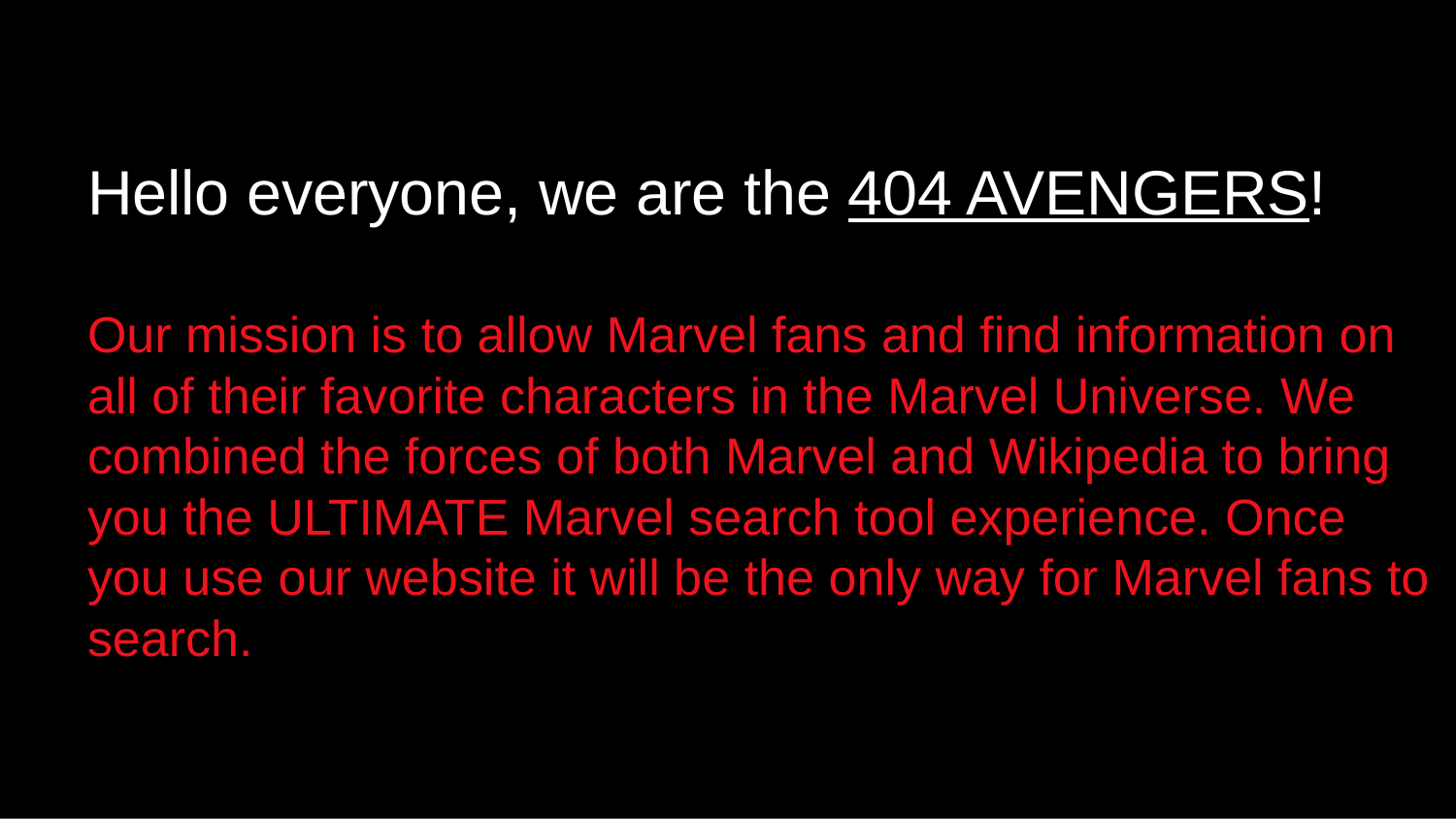

# Hello everyone, we are the 404 AVENGERS!

Our mission is to allow Marvel fans and find information on all of their favorite characters in the Marvel Universe. We combined the forces of both Marvel and Wikipedia to bring you the ULTIMATE Marvel search tool experience. Once you use our website it will be the only way for Marvel fans to search.